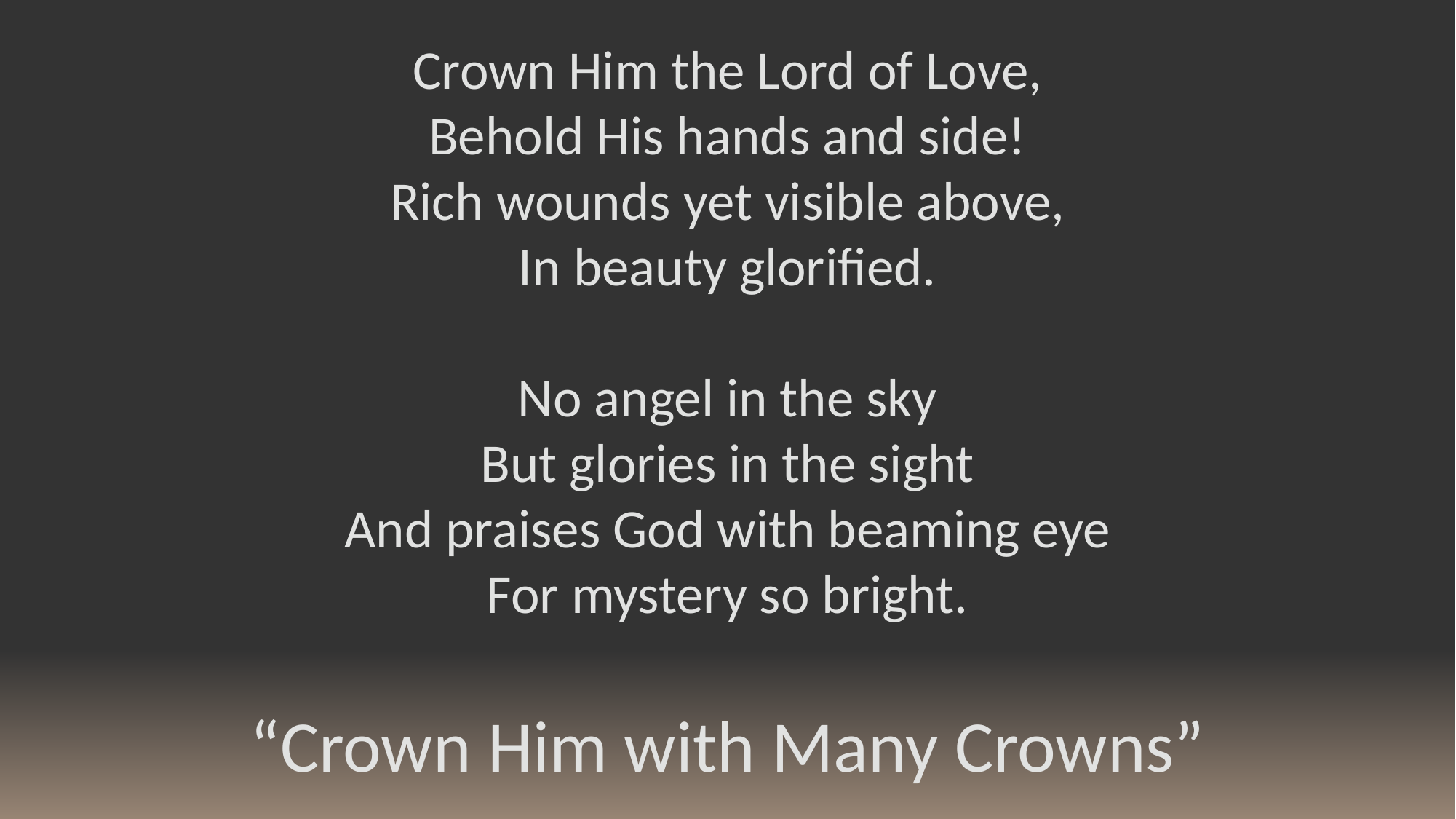

Crown Him the Lord of Love,
Behold His hands and side!
Rich wounds yet visible above,
In beauty glorified.

No angel in the sky
But glories in the sight
And praises God with beaming eye
For mystery so bright.

“Crown Him with Many Crowns”